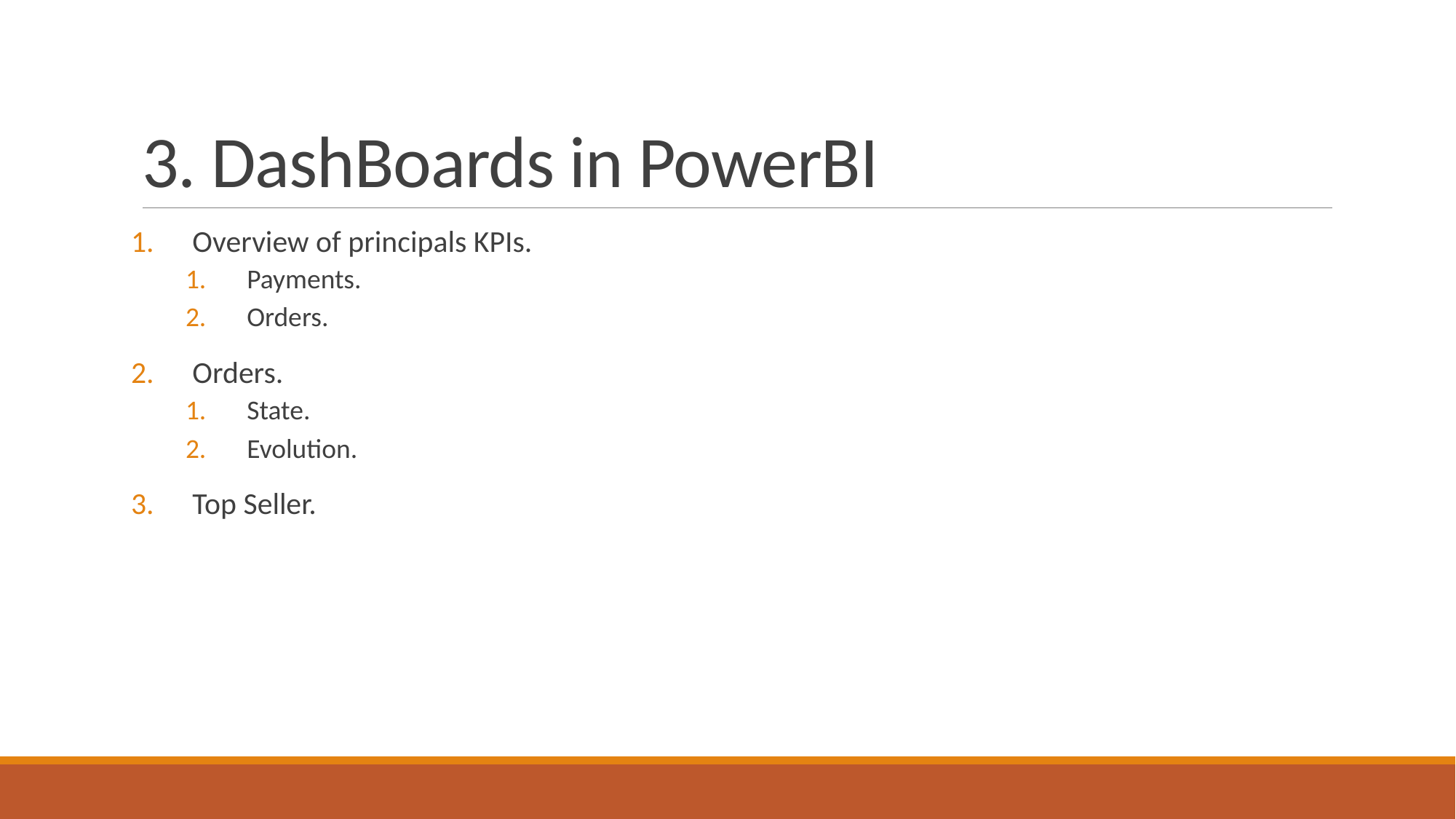

# 3. DashBoards in PowerBI
Overview of principals KPIs.
Payments.
Orders.
Orders.
State.
Evolution.
Top Seller.